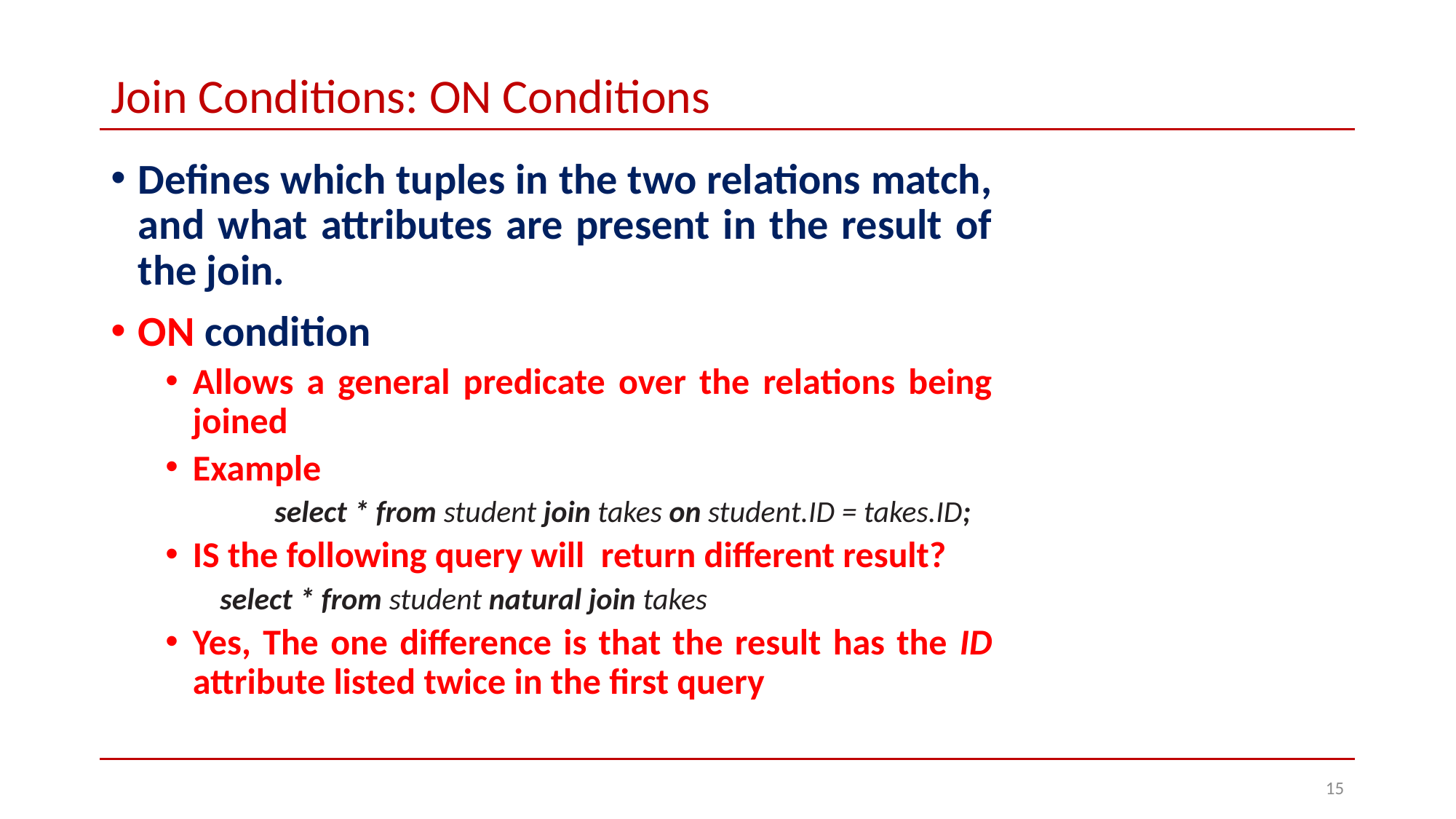

# Join Conditions: ON Conditions
Defines which tuples in the two relations match, and what attributes are present in the result of the join.
ON condition
Allows a general predicate over the relations being joined
Example
	select * from student join takes on student.ID = takes.ID;
IS the following query will  return different result?
select * from student natural join takes
Yes, The one difference is that the result has the ID attribute listed twice in the first query
15